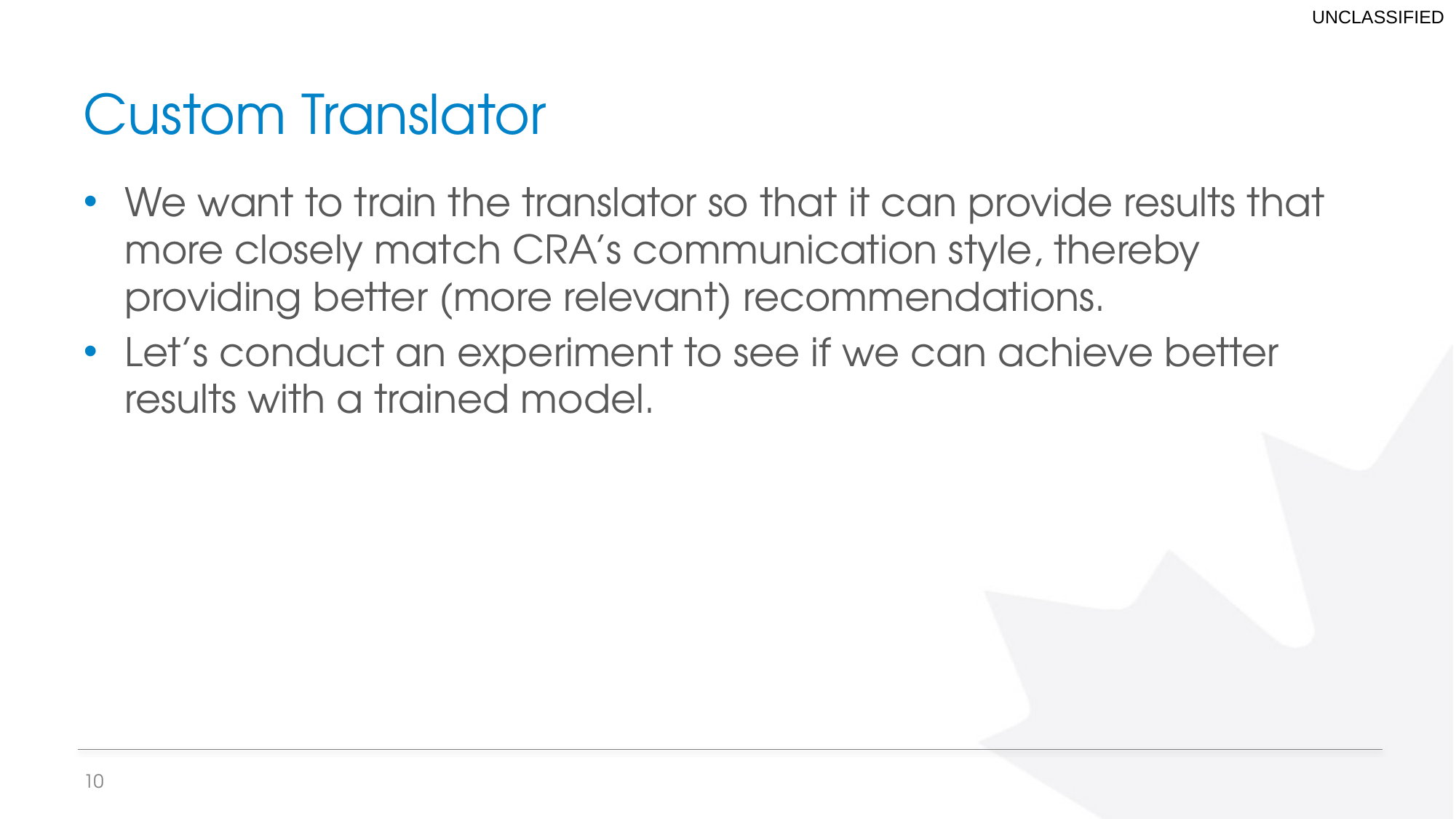

# Custom Translator
We want to train the translator so that it can provide results that more closely match CRA’s communication style, thereby providing better (more relevant) recommendations.
Let’s conduct an experiment to see if we can achieve better results with a trained model.
10